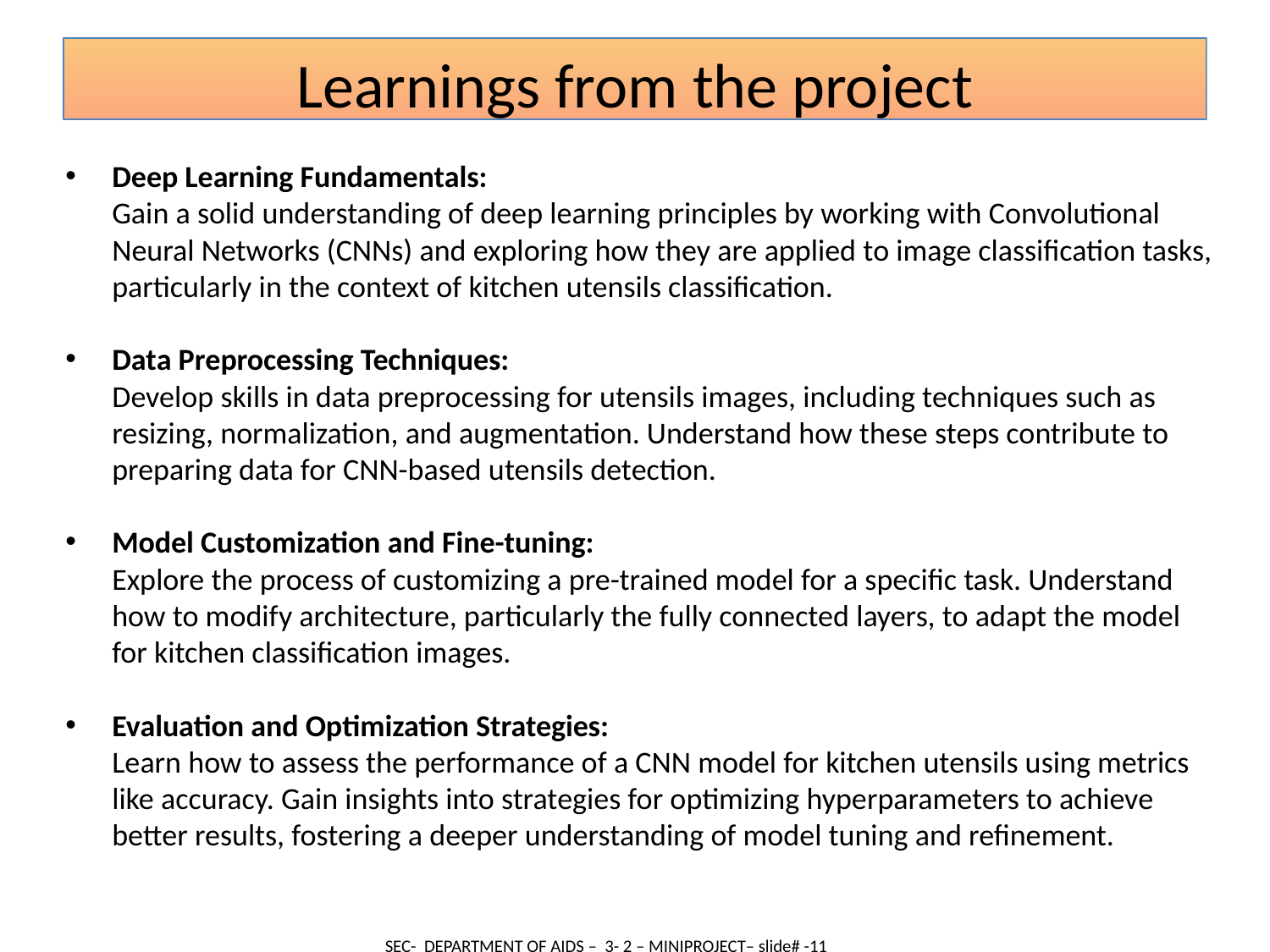

Learnings from the project
Deep Learning Fundamentals:
Gain a solid understanding of deep learning principles by working with Convolutional Neural Networks (CNNs) and exploring how they are applied to image classification tasks, particularly in the context of kitchen utensils classification.

Data Preprocessing Techniques:
Develop skills in data preprocessing for utensils images, including techniques such as resizing, normalization, and augmentation. Understand how these steps contribute to preparing data for CNN-based utensils detection.

Model Customization and Fine-tuning:
Explore the process of customizing a pre-trained model for a specific task. Understand how to modify architecture, particularly the fully connected layers, to adapt the model for kitchen classification images.

Evaluation and Optimization Strategies:
Learn how to assess the performance of a CNN model for kitchen utensils using metrics like accuracy. Gain insights into strategies for optimizing hyperparameters to achieve better results, fostering a deeper understanding of model tuning and refinement.